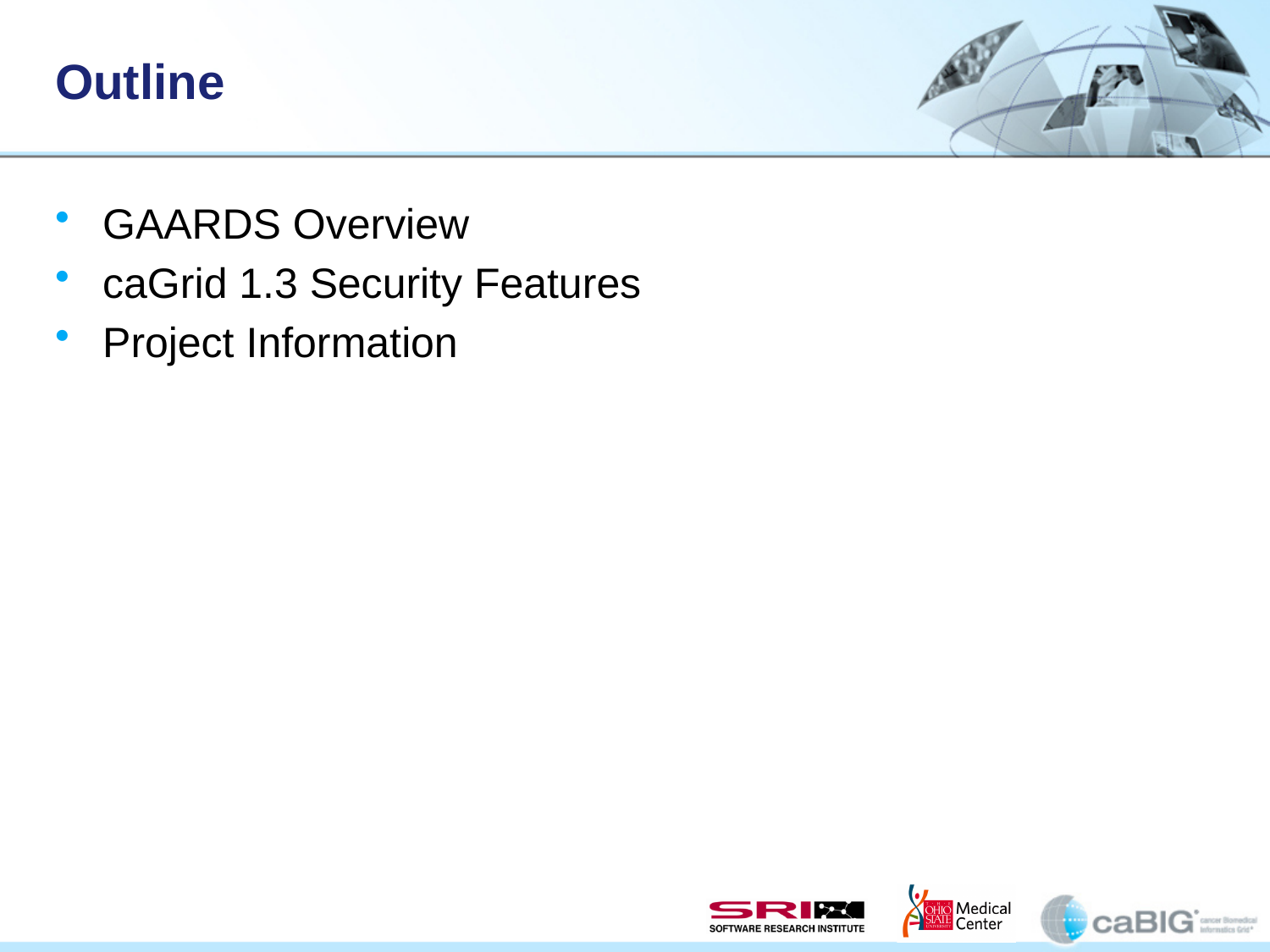

# Outline
GAARDS Overview
caGrid 1.3 Security Features
Project Information